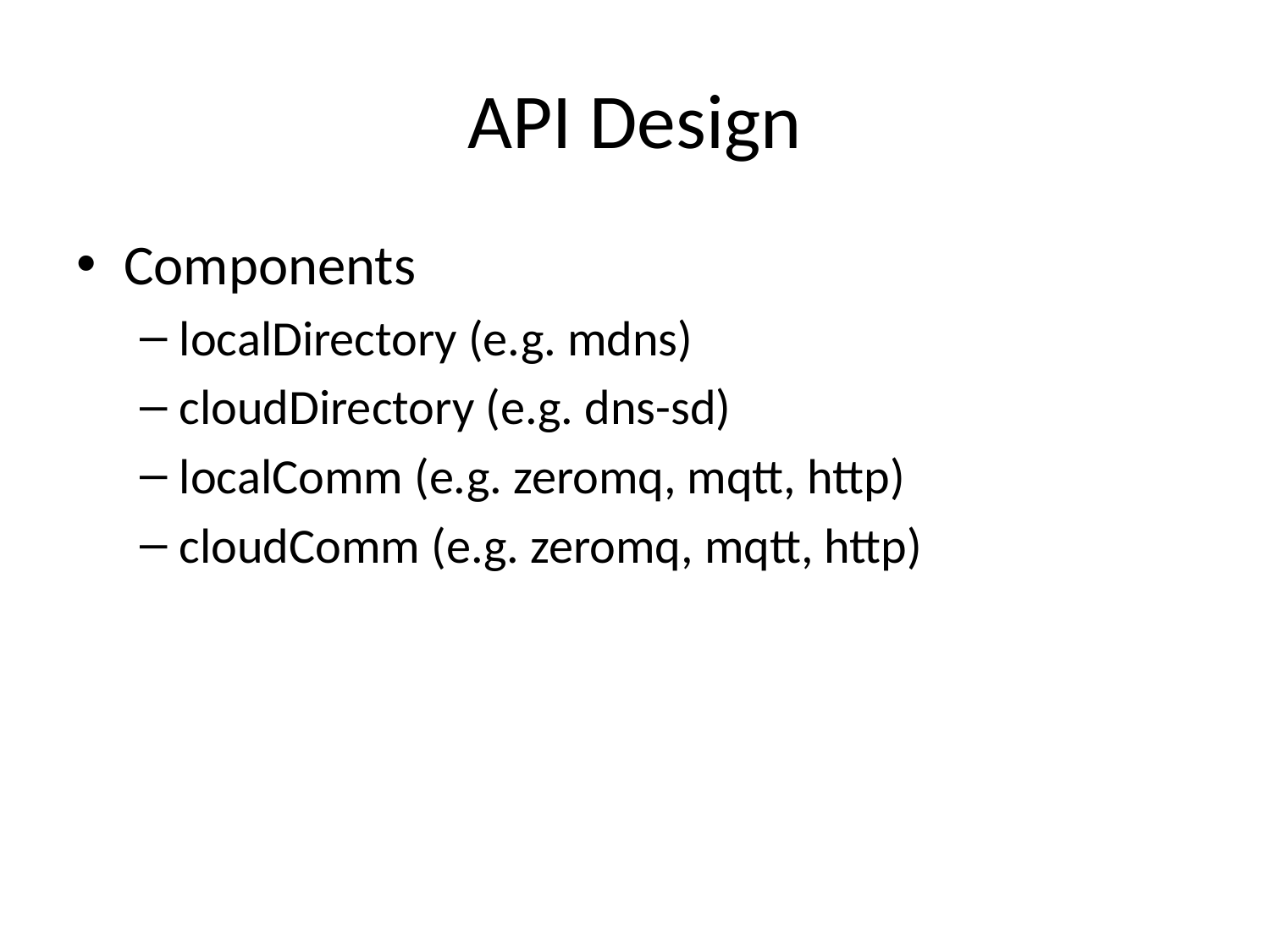

# API Design
Components
localDirectory (e.g. mdns)
cloudDirectory (e.g. dns-sd)
localComm (e.g. zeromq, mqtt, http)
cloudComm (e.g. zeromq, mqtt, http)